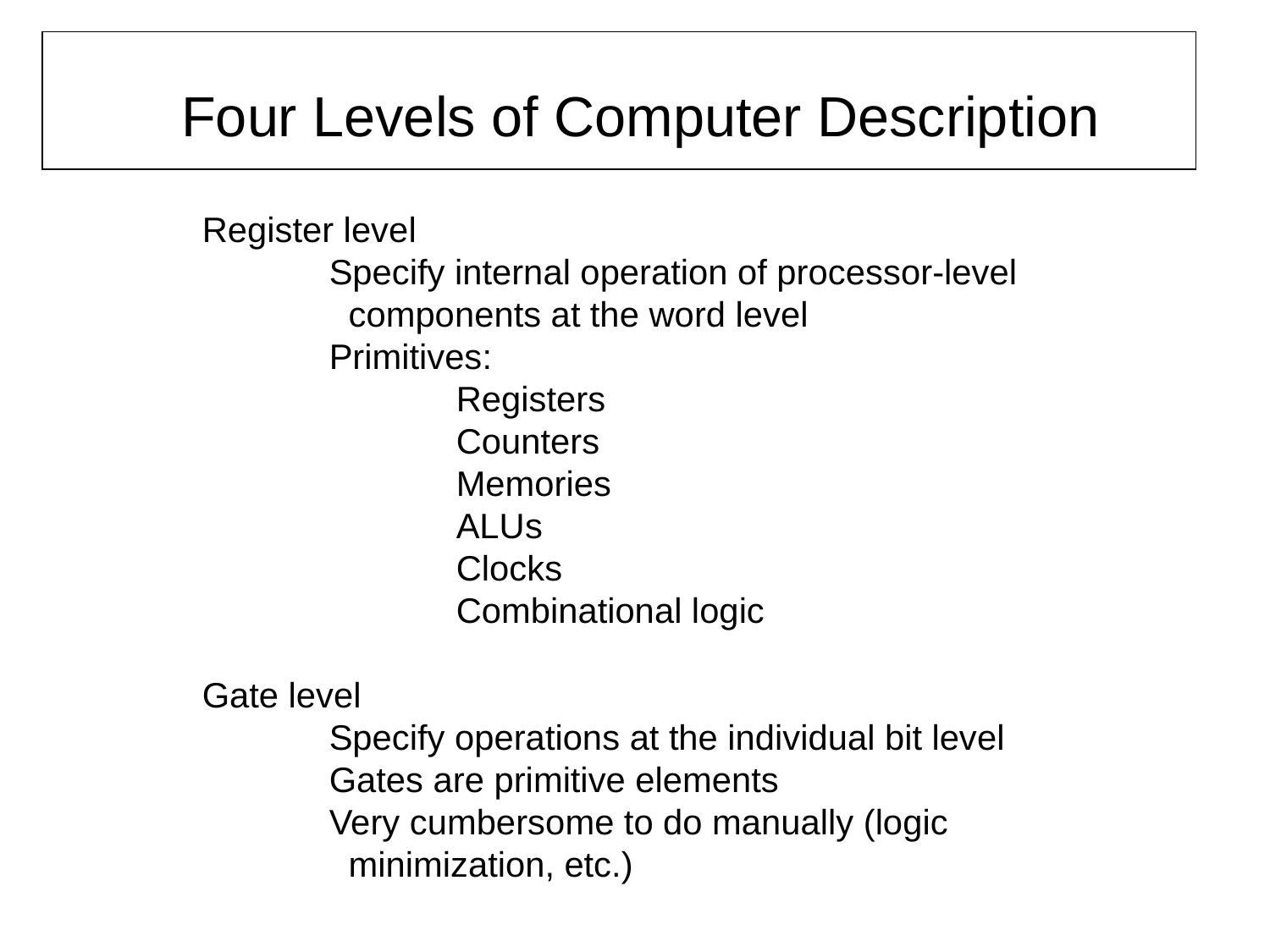

Four Levels of Computer Description
Register level
	Specify internal operation of processor-level
	  components at the word level
	Primitives:
		Registers
		Counters
		Memories
		ALUs
		Clocks
		Combinational logic

Gate level
	Specify operations at the individual bit level
	Gates are primitive elements
	Very cumbersome to do manually (logic
	  minimization, etc.)